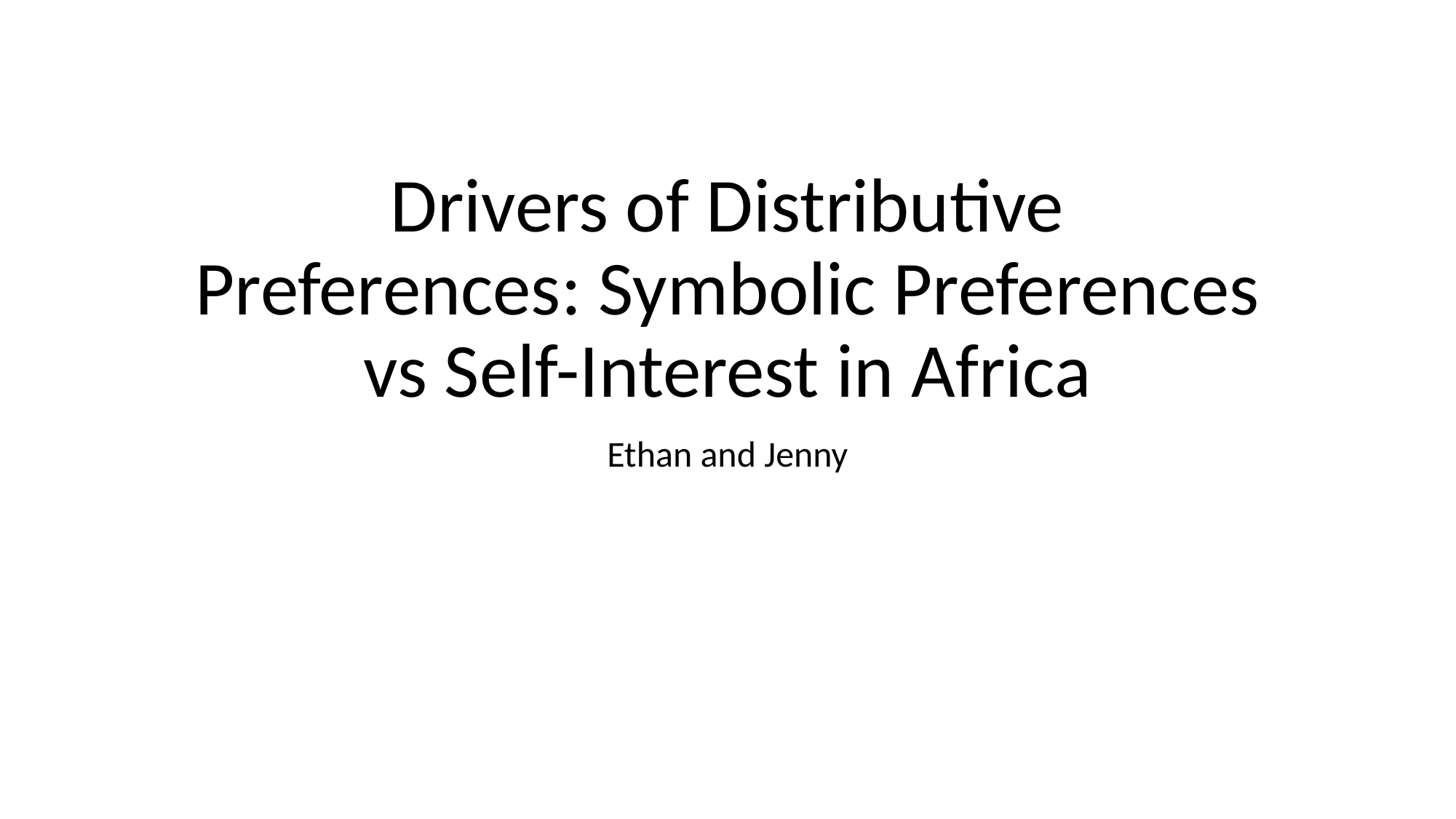

# Drivers of Distributive Preferences: Symbolic Preferences vs Self-Interest in Africa
Ethan and Jenny